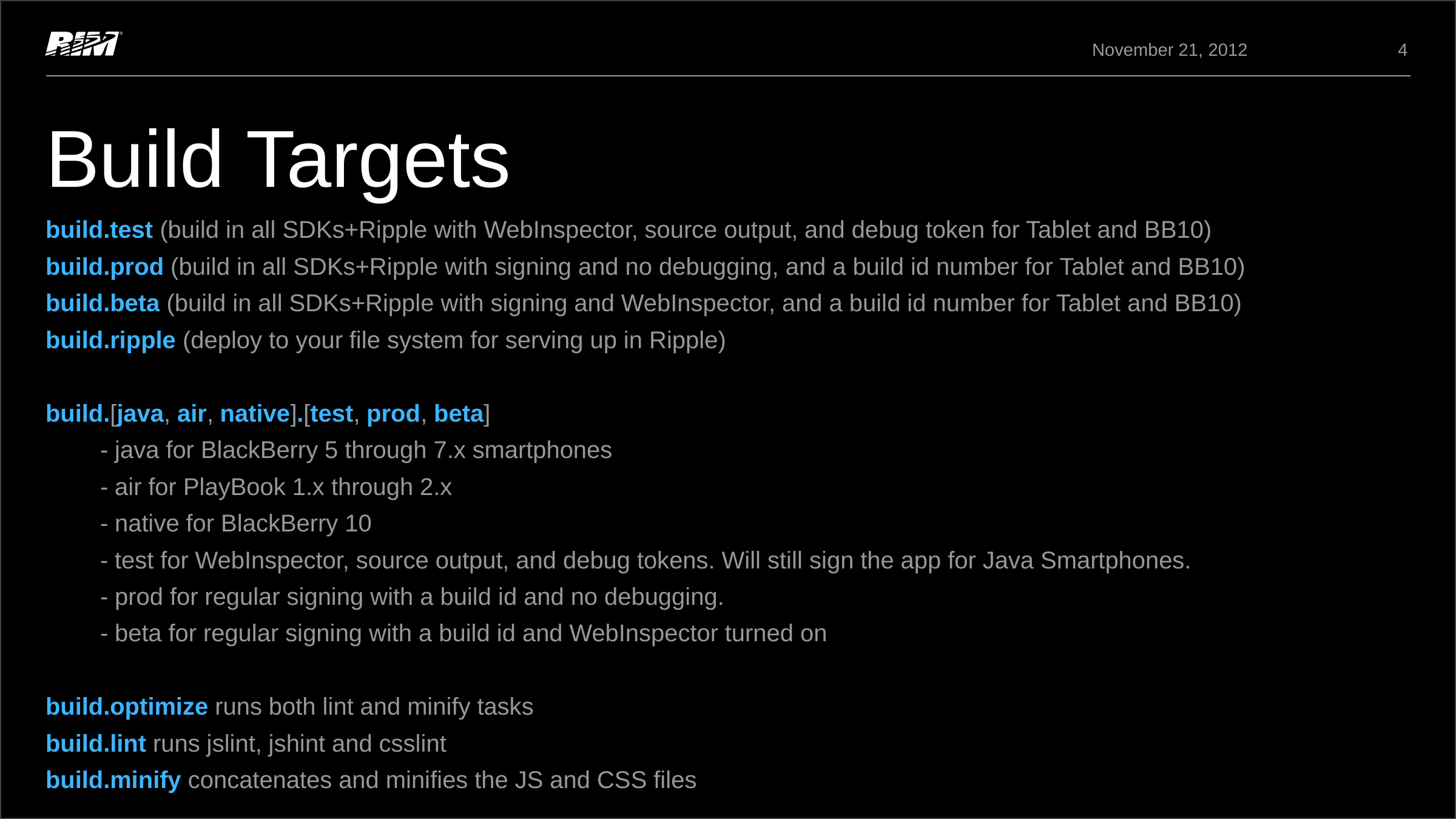

4
November 21, 2012
# Build Targets
build.test (build in all SDKs+Ripple with WebInspector, source output, and debug token for Tablet and BB10)
build.prod (build in all SDKs+Ripple with signing and no debugging, and a build id number for Tablet and BB10)
build.beta (build in all SDKs+Ripple with signing and WebInspector, and a build id number for Tablet and BB10)
build.ripple (deploy to your file system for serving up in Ripple)

build.[java, air, native].[test, prod, beta]
	- java for BlackBerry 5 through 7.x smartphones
	- air for PlayBook 1.x through 2.x
	- native for BlackBerry 10
	- test for WebInspector, source output, and debug tokens. Will still sign the app for Java Smartphones.
	- prod for regular signing with a build id and no debugging.
	- beta for regular signing with a build id and WebInspector turned on

build.optimize runs both lint and minify tasks
build.lint runs jslint, jshint and csslint
build.minify concatenates and minifies the JS and CSS files